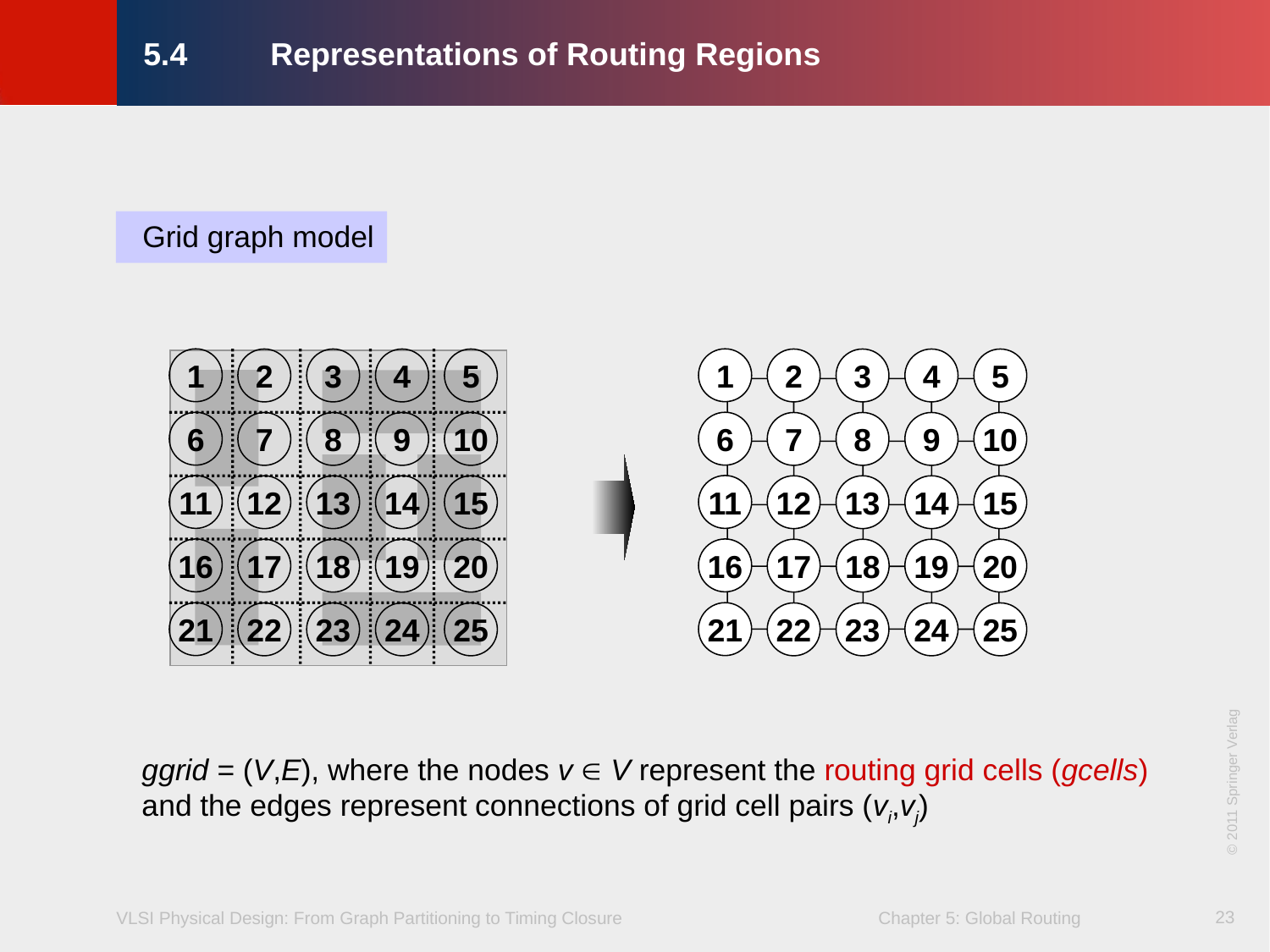

# 5.4	Representations of Routing Regions
Grid graph model

1
2
3
4
5
6
7
8
9
10
11
12
13
14
15
16
17
18
19
20
21
22
23
24
25

1
2
3
4
5

6
7
8
9
10

11
12
13
14
15

16
17
18
19
20

21
22
23
24
25

ggrid = (V,E), where the nodes v ∈ V represent the routing grid cells (gcells) and the edges represent connections of grid cell pairs (vi,vj)
23